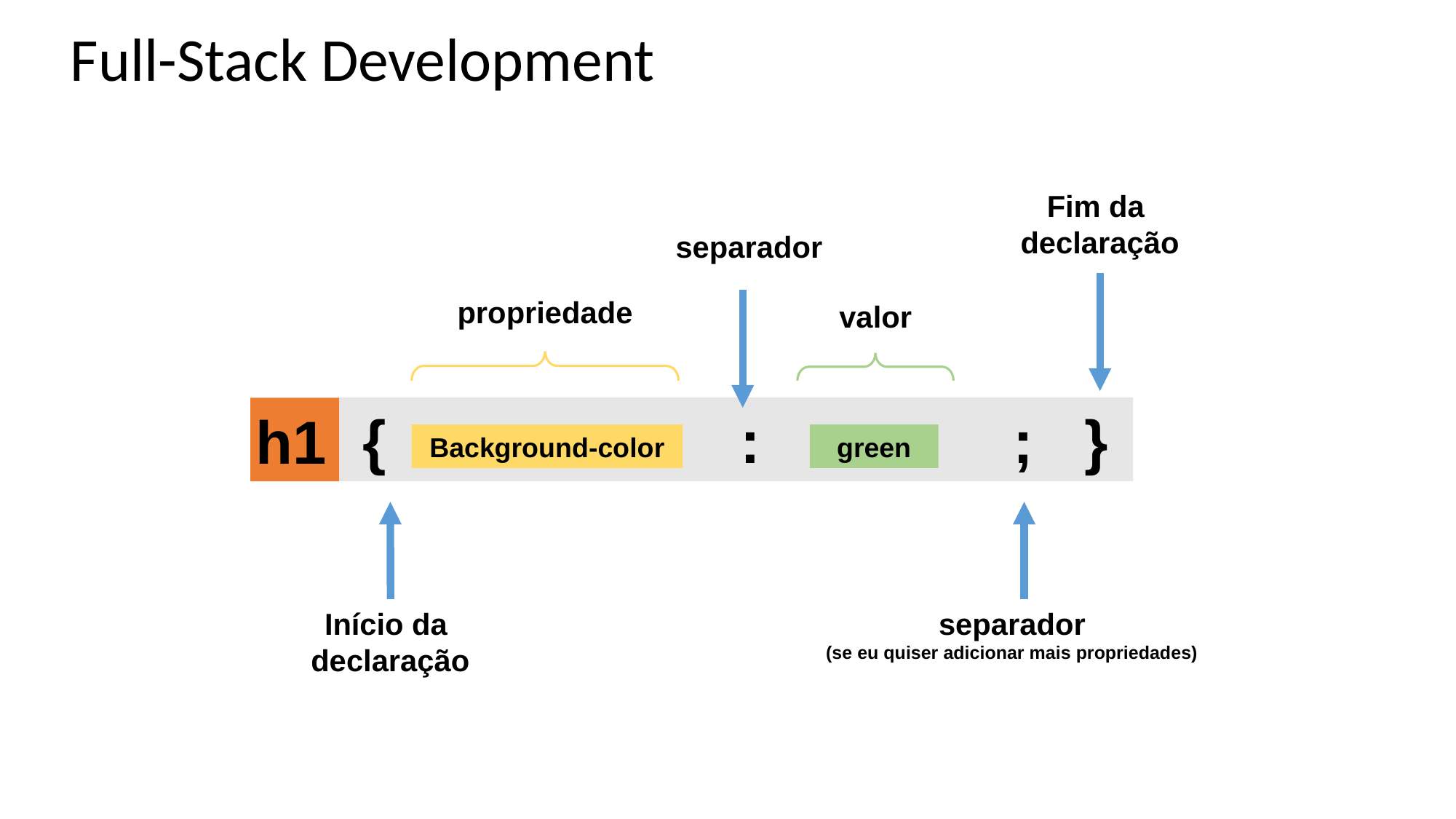

Full-Stack Development
Fim da
declaração
separador

propriedade

valor
{                     :               ;   }
h1
Background-color
green

Início da
declaração
separador
(se eu quiser adicionar mais propriedades)